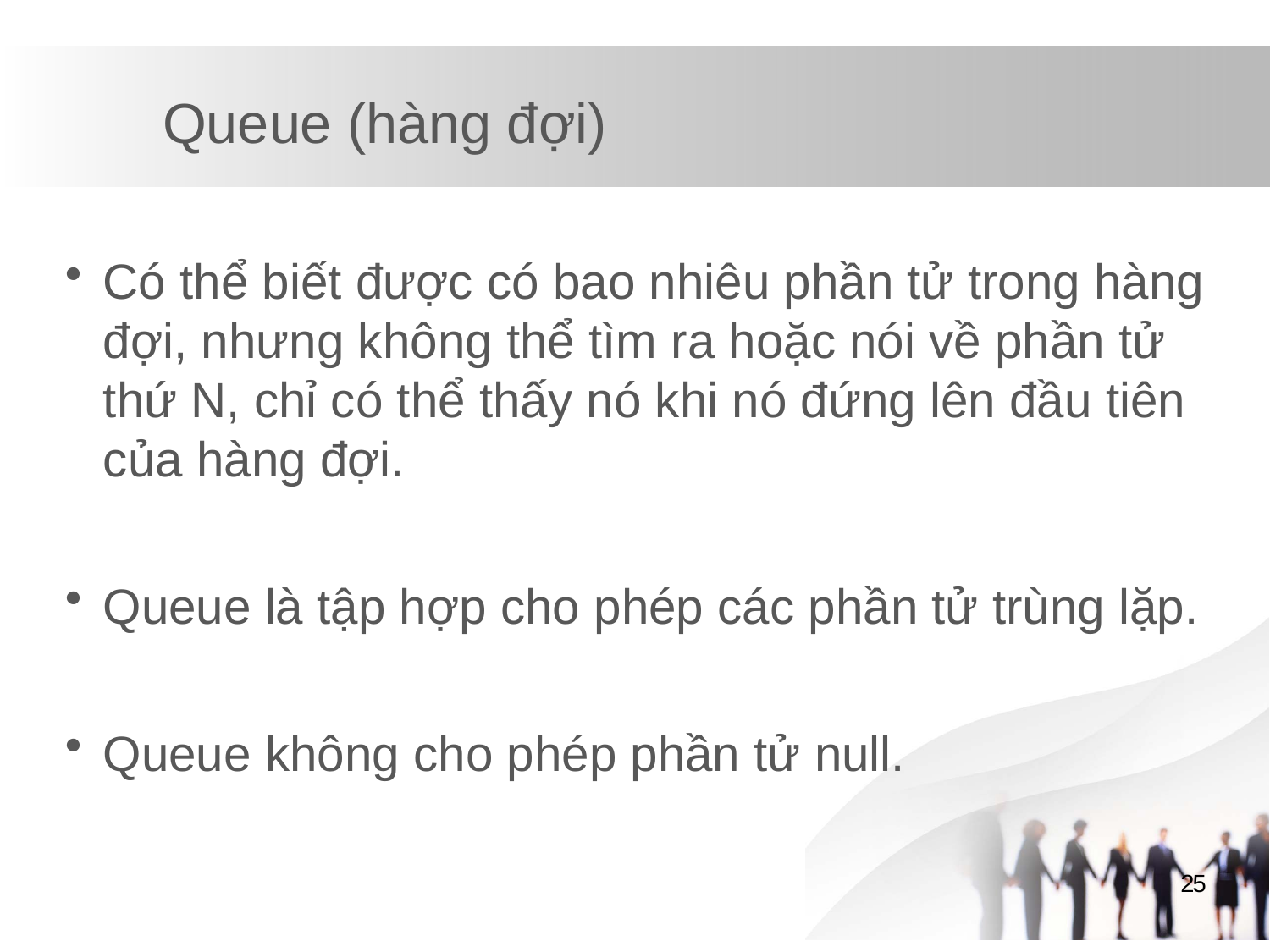

# Queue (hàng đợi)
Có thể biết được có bao nhiêu phần tử trong hàng đợi, nhưng không thể tìm ra hoặc nói về phần tử thứ N, chỉ có thể thấy nó khi nó đứng lên đầu tiên của hàng đợi.

Queue là tập hợp cho phép các phần tử trùng lặp.

Queue không cho phép phần tử null.
25